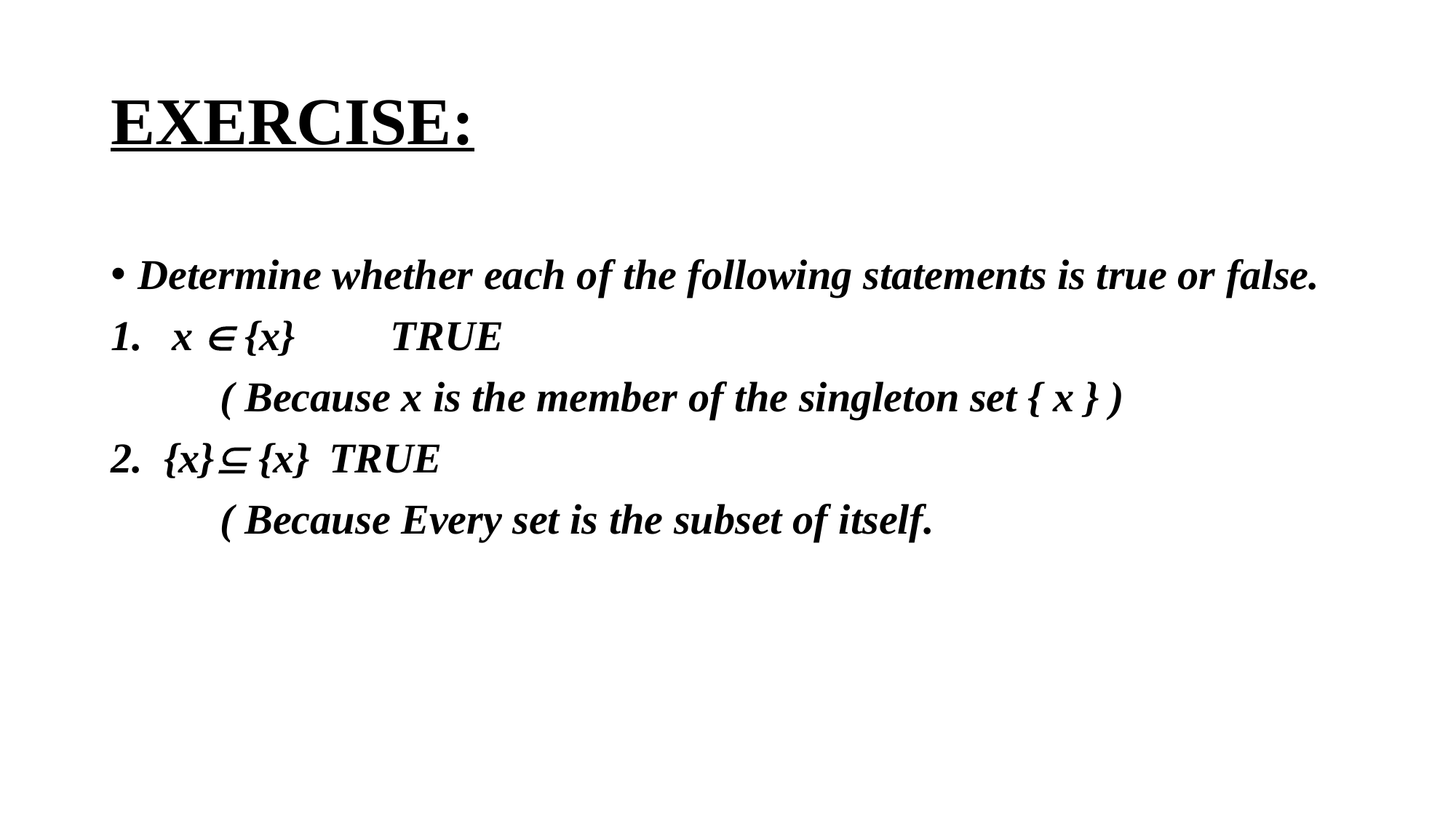

# EXERCISE:

Determine whether each of the following statements is true or false.
x ∈ {x}	TRUE
	( Because x is the member of the singleton set { x } )
2.  {x}⊆ {x}	TRUE
	( Because Every set is the subset of itself.